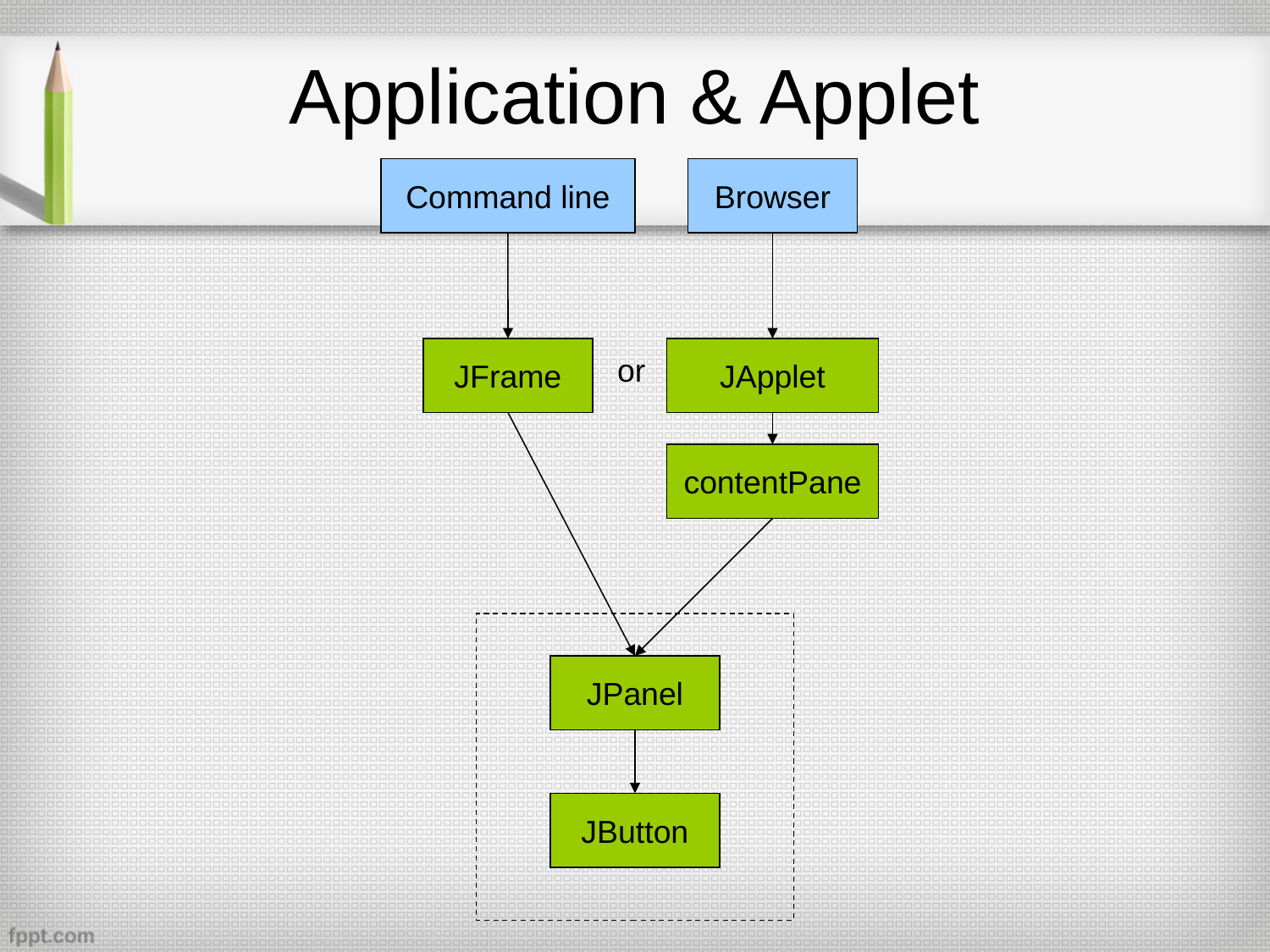

# Application & Applet
Command line
Browser
JFrame
JApplet
or
contentPane

JPanel
JButton